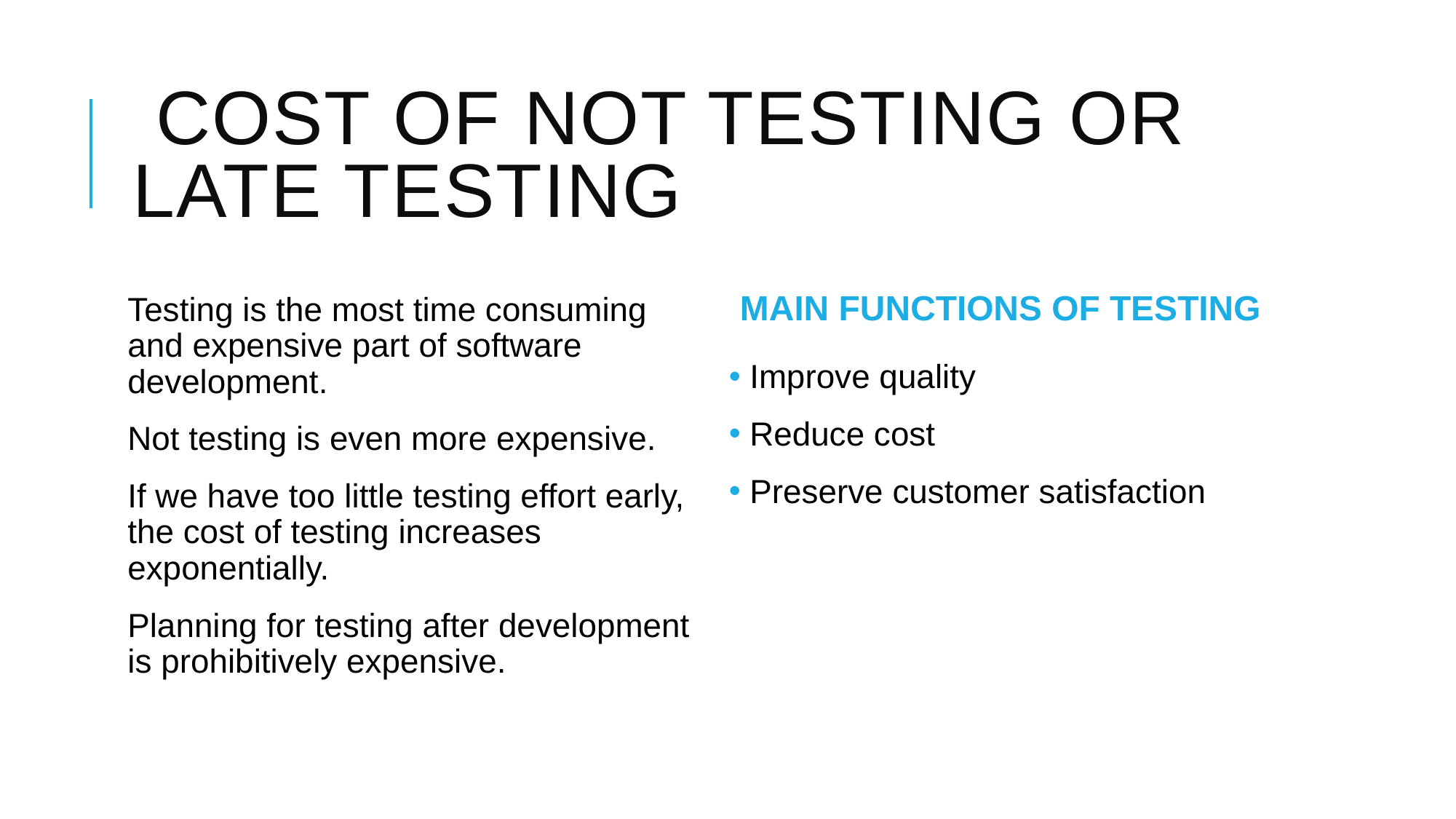

# Cost of Not Testing or Late Testing
MAIN FUNCTIONS OF TESTING
Testing is the most time consuming and expensive part of software development.
Not testing is even more expensive.
If we have too little testing effort early, the cost of testing increases exponentially.
Planning for testing after development is prohibitively expensive.
 Improve quality
 Reduce cost
 Preserve customer satisfaction